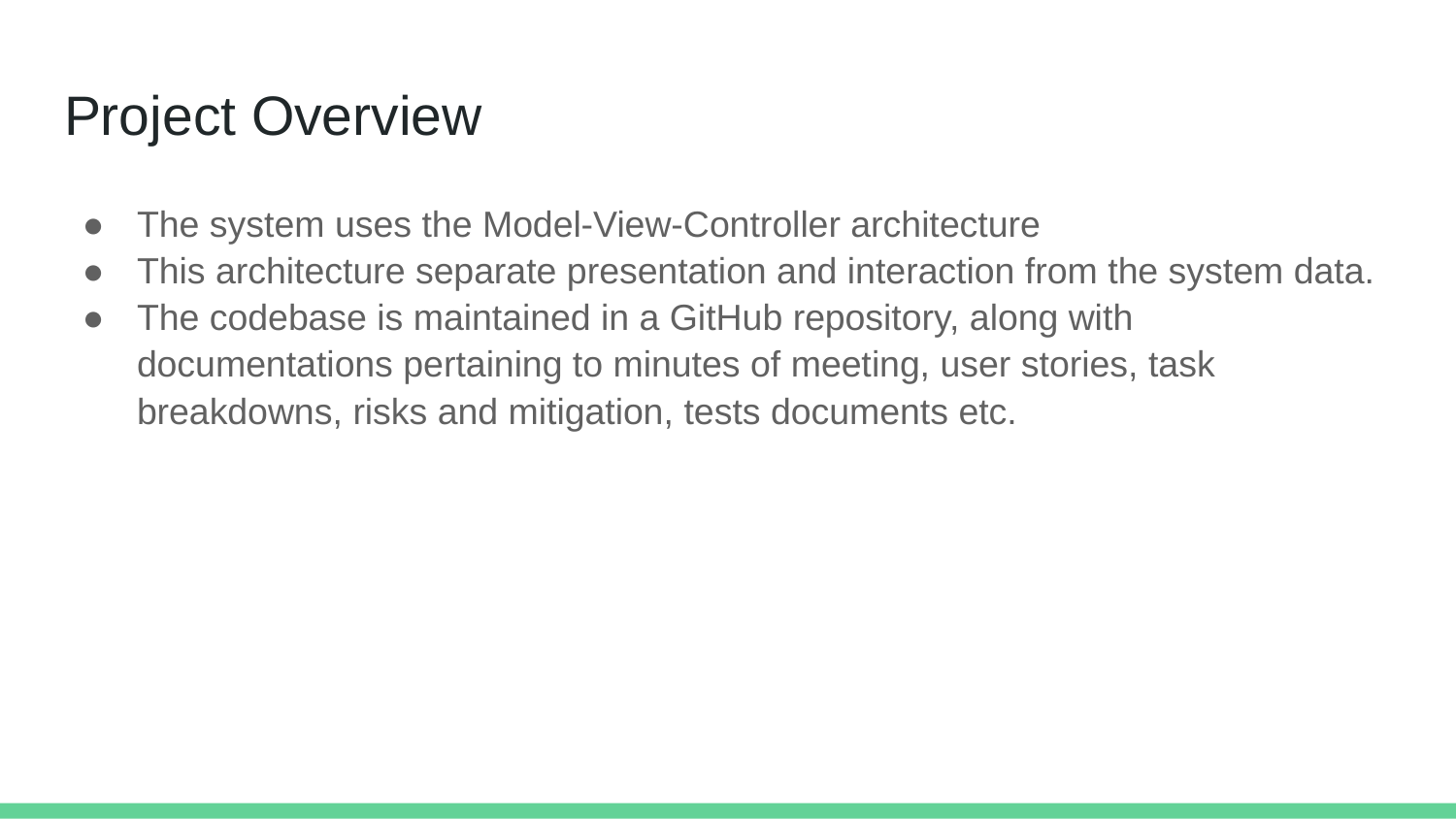

# Project Overview
The system uses the Model-View-Controller architecture
This architecture separate presentation and interaction from the system data.
The codebase is maintained in a GitHub repository, along with documentations pertaining to minutes of meeting, user stories, task breakdowns, risks and mitigation, tests documents etc.